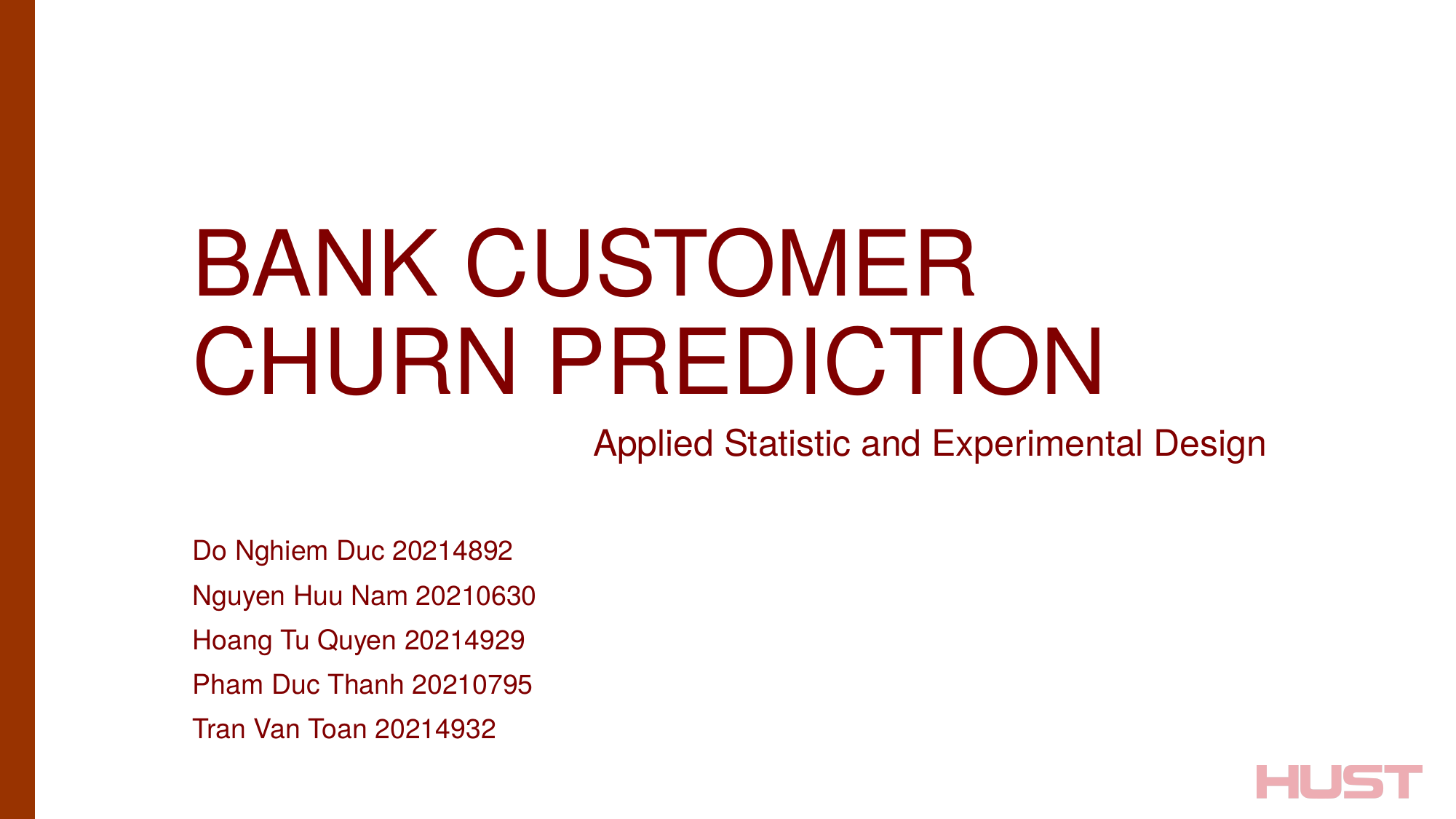

# BANK CUSTOMER CHURN PREDICTION
Applied Statistic and Experimental Design
Do Nghiem Duc 20214892
Nguyen Huu Nam 20210630
Hoang Tu Quyen 20214929
Pham Duc Thanh 20210795
Tran Van Toan 20214932